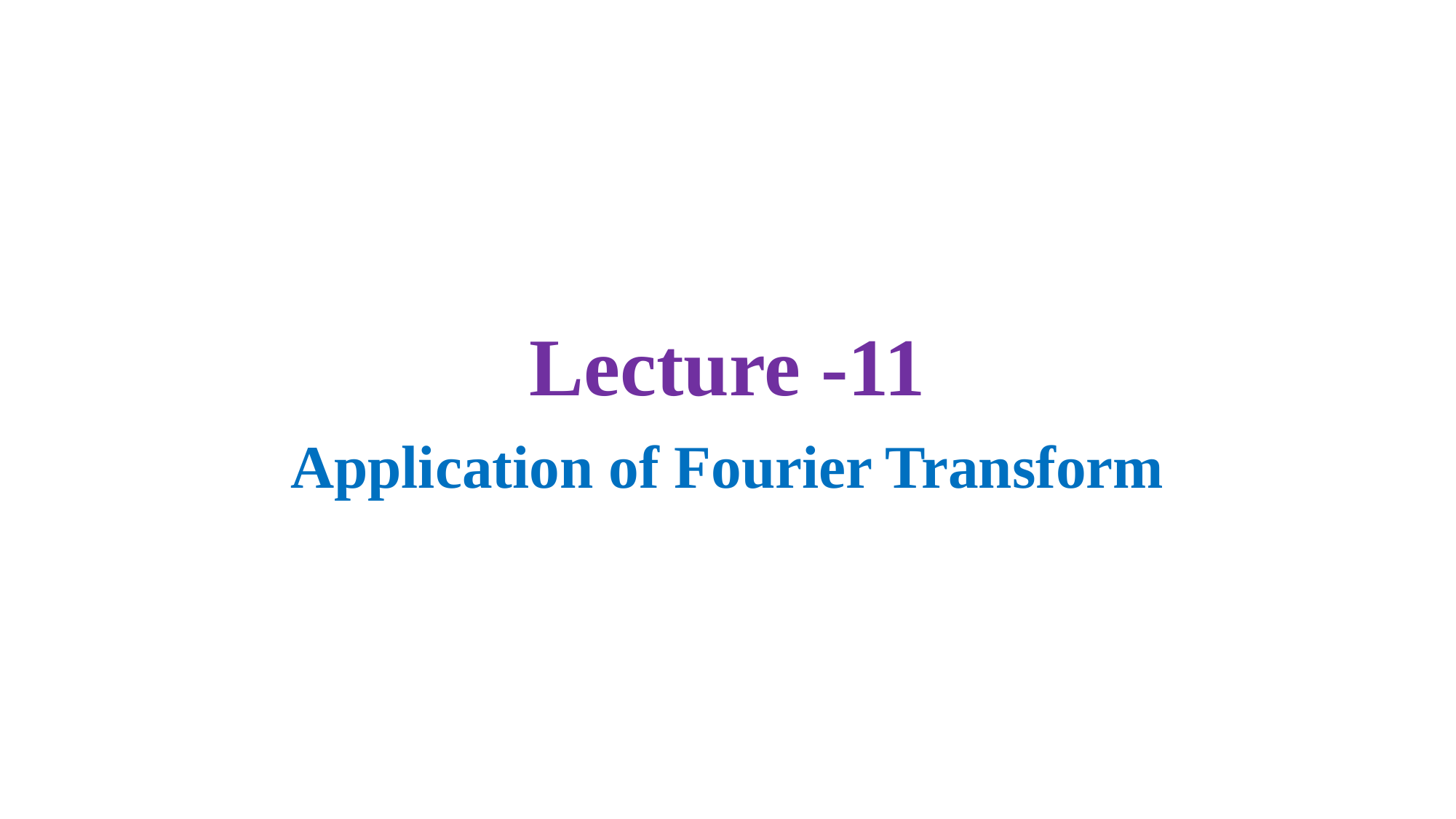

# Lecture -11
Application of Fourier Transform